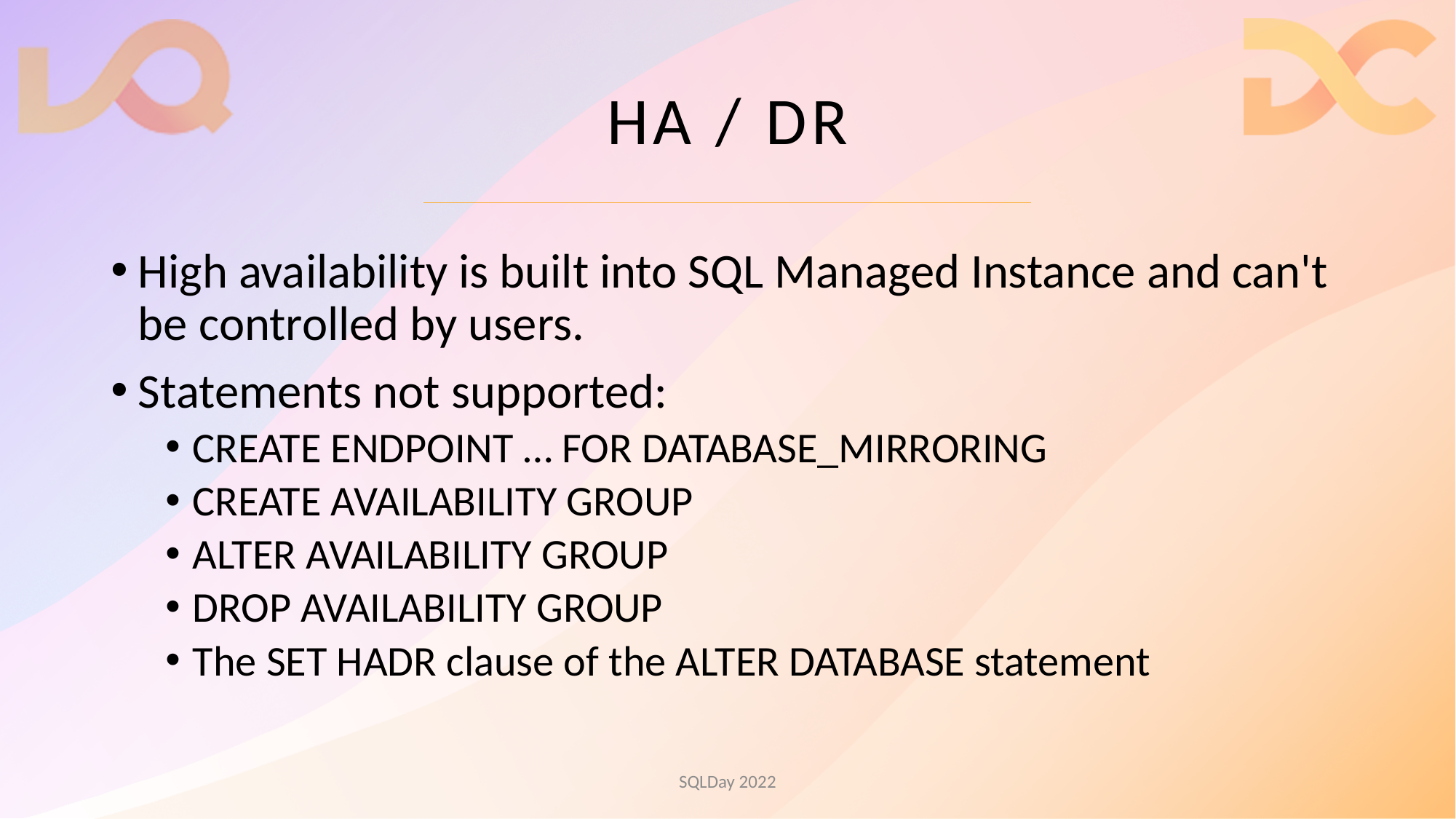

# HA / DR
High availability is built into SQL Managed Instance and can't be controlled by users.
Statements not supported:
CREATE ENDPOINT … FOR DATABASE_MIRRORING
CREATE AVAILABILITY GROUP
ALTER AVAILABILITY GROUP
DROP AVAILABILITY GROUP
The SET HADR clause of the ALTER DATABASE statement
SQLDay 2022